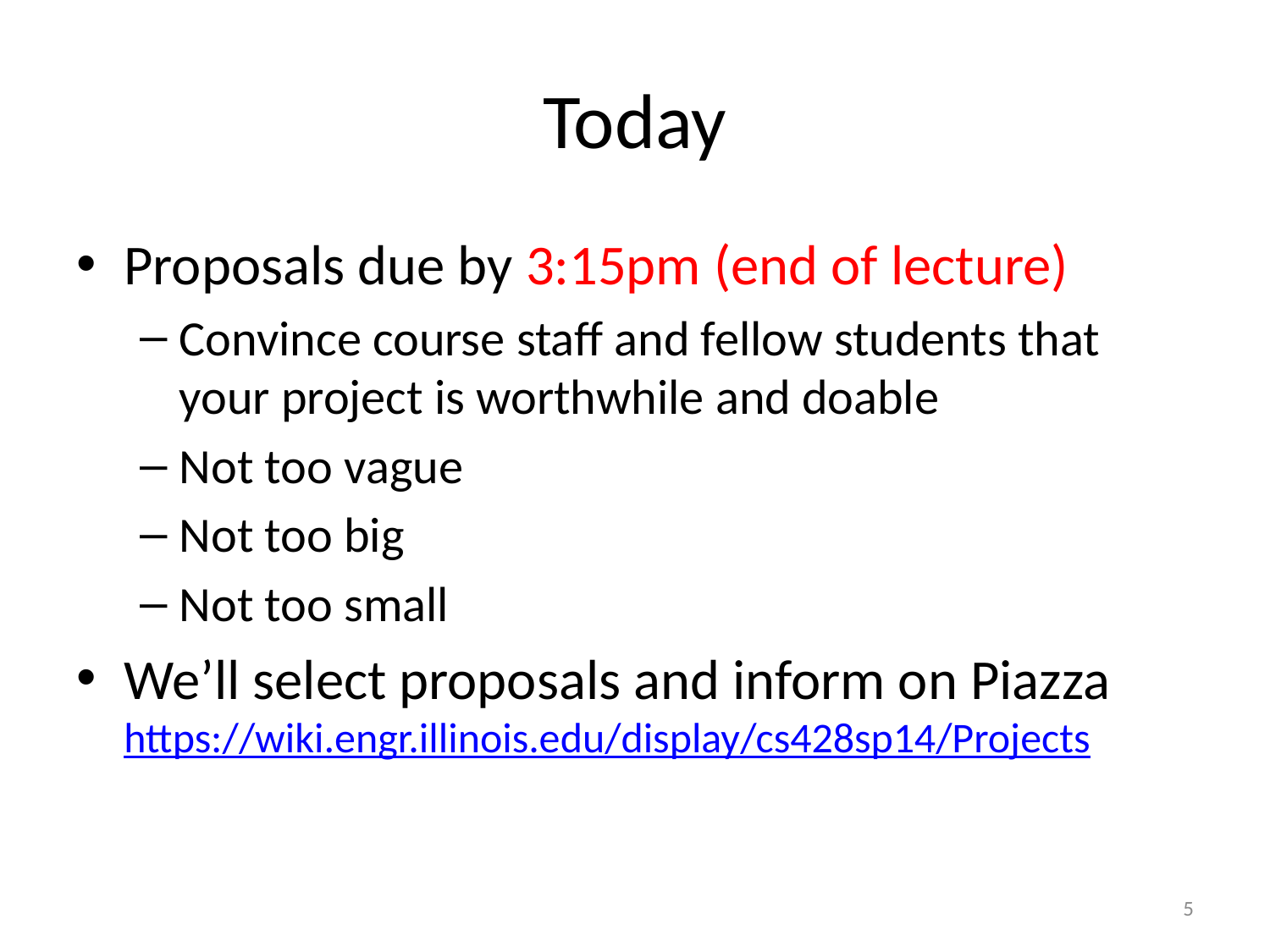

# Today
Proposals due by 3:15pm (end of lecture)
Convince course staff and fellow students that your project is worthwhile and doable
Not too vague
Not too big
Not too small
We’ll select proposals and inform on Piazza
https://wiki.engr.illinois.edu/display/cs428sp14/Projects
5